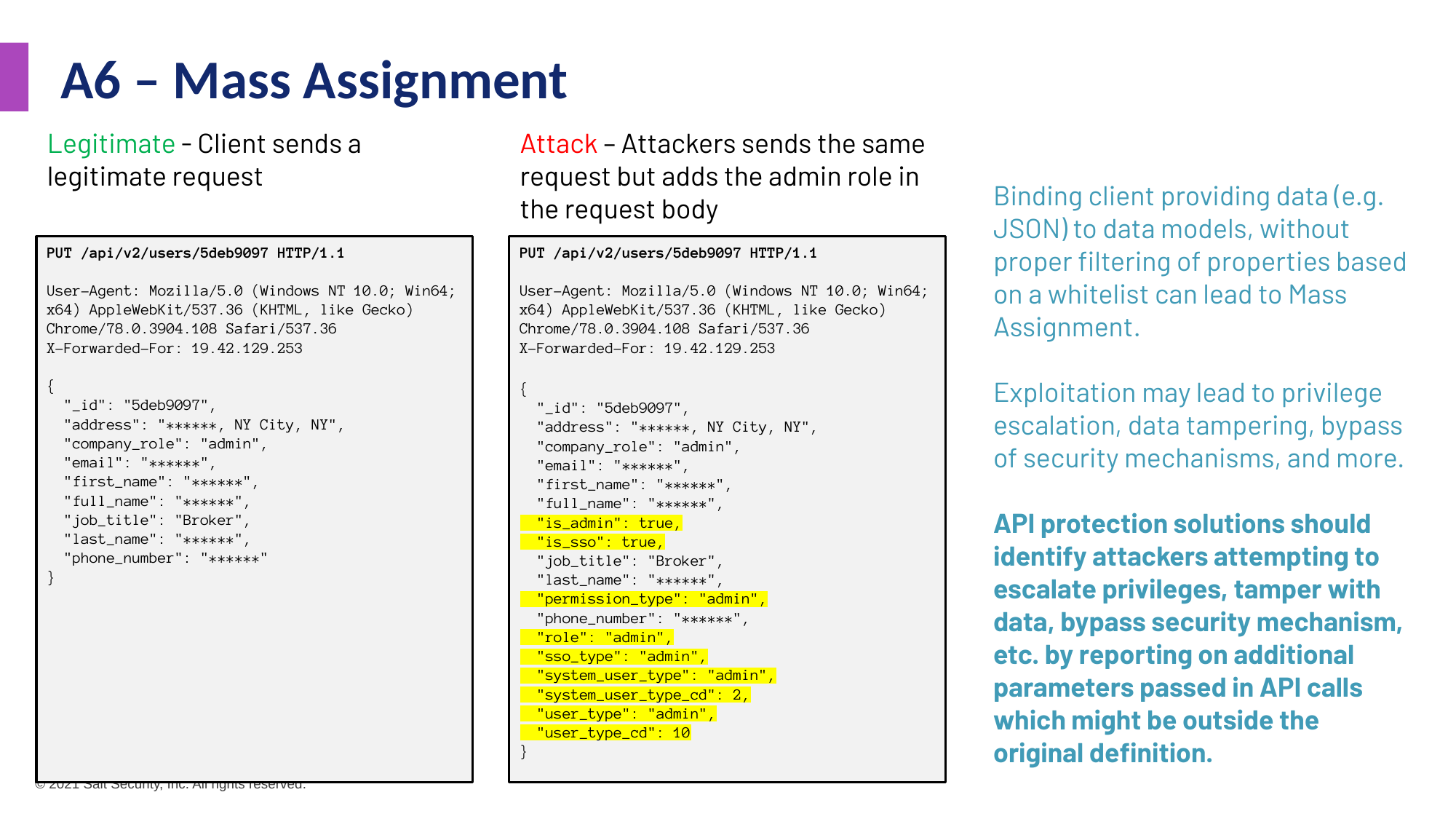

A6 – Mass Assignment
Legitimate - Client sends a legitimate request
Attack – Attackers sends the same request but adds the admin role in the request body
Binding client providing data (e.g. JSON) to data models, without proper filtering of properties based on a whitelist can lead to Mass Assignment.

Exploitation may lead to privilege escalation, data tampering, bypass of security mechanisms, and more.

API protection solutions should identify attackers attempting to escalate privileges, tamper with data, bypass security mechanism, etc. by reporting on additional parameters passed in API calls which might be outside the original definition.
PUT /api/v2/users/5deb9097 HTTP/1.1

User-Agent: Mozilla/5.0 (Windows NT 10.0; Win64; x64) AppleWebKit/537.36 (KHTML, like Gecko) Chrome/78.0.3904.108 Safari/537.36
X-Forwarded-For: 19.42.129.253

{
  "_id": "5deb9097",
  "address": "******, NY City, NY",
  "company_role": "admin",
  "email": "******",
  "first_name": "******",
  "full_name": "******",
  "job_title": "Broker",
  "last_name": "******",
  "phone_number": "******"
}
PUT /api/v2/users/5deb9097 HTTP/1.1

User-Agent: Mozilla/5.0 (Windows NT 10.0; Win64; x64) AppleWebKit/537.36 (KHTML, like Gecko) Chrome/78.0.3904.108 Safari/537.36
X-Forwarded-For: 19.42.129.253

{
  "_id": "5deb9097",
  "address": "******, NY City, NY",
  "company_role": "admin",
  "email": "******",
  "first_name": "******",
  "full_name": "******",
  "is_admin": true,
  "is_sso": true,
  "job_title": "Broker",
  "last_name": "******",
  "permission_type": "admin",
  "phone_number": "******",
  "role": "admin",
  "sso_type": "admin",
  "system_user_type": "admin",
  "system_user_type_cd": 2,
  "user_type": "admin",
  "user_type_cd": 10
}